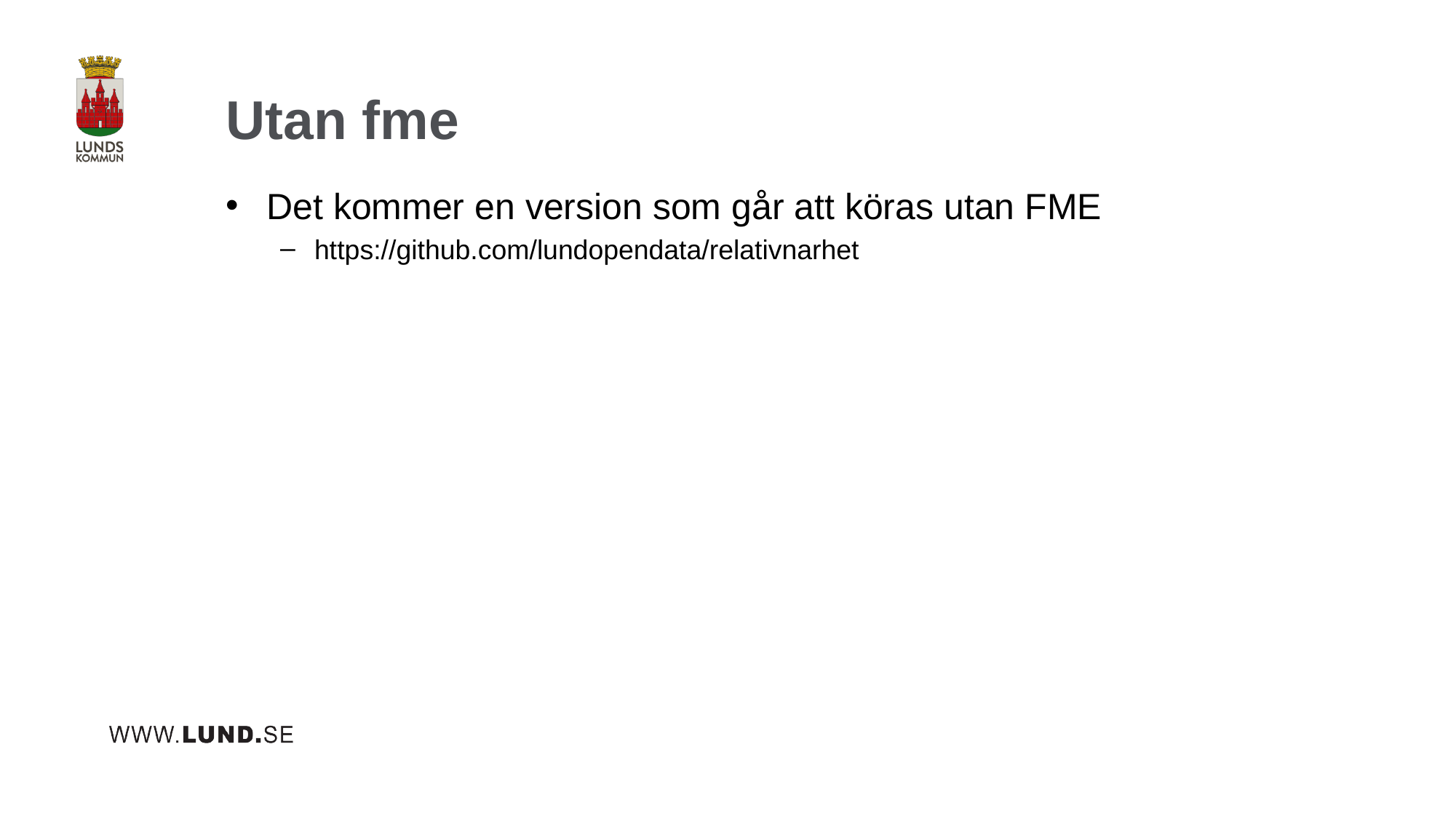

# Utan fme
Det kommer en version som går att köras utan FME
https://github.com/lundopendata/relativnarhet